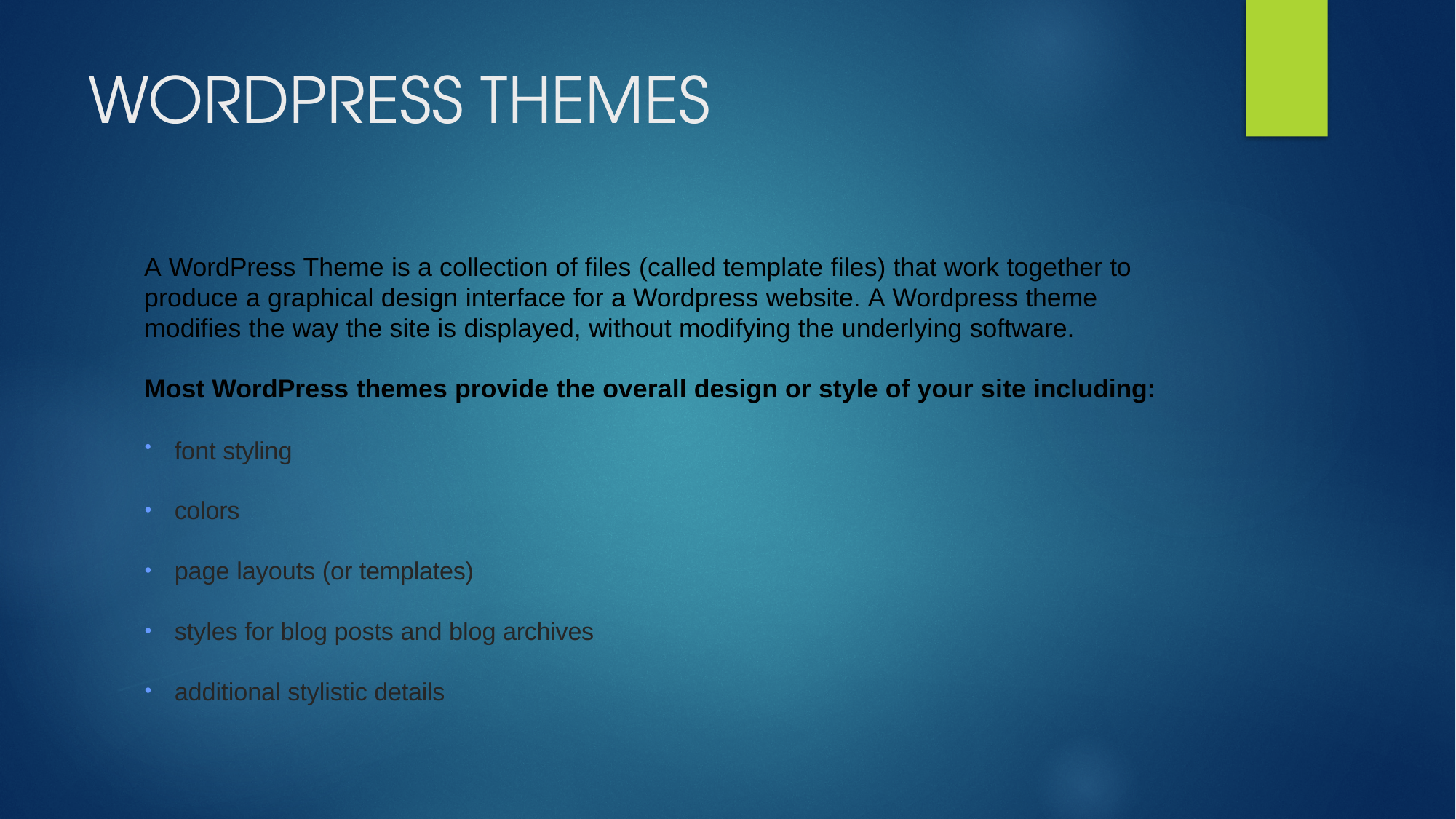

# WORDPRESS THEMES
A WordPress Theme is a collection of files (called template files) that work together to produce a graphical design interface for a Wordpress website. A Wordpress theme modifies the way the site is displayed, without modifying the underlying software.
Most WordPress themes provide the overall design or style of your site including:

font styling

colors

page layouts (or templates)

styles for blog posts and blog archives

additional stylistic details